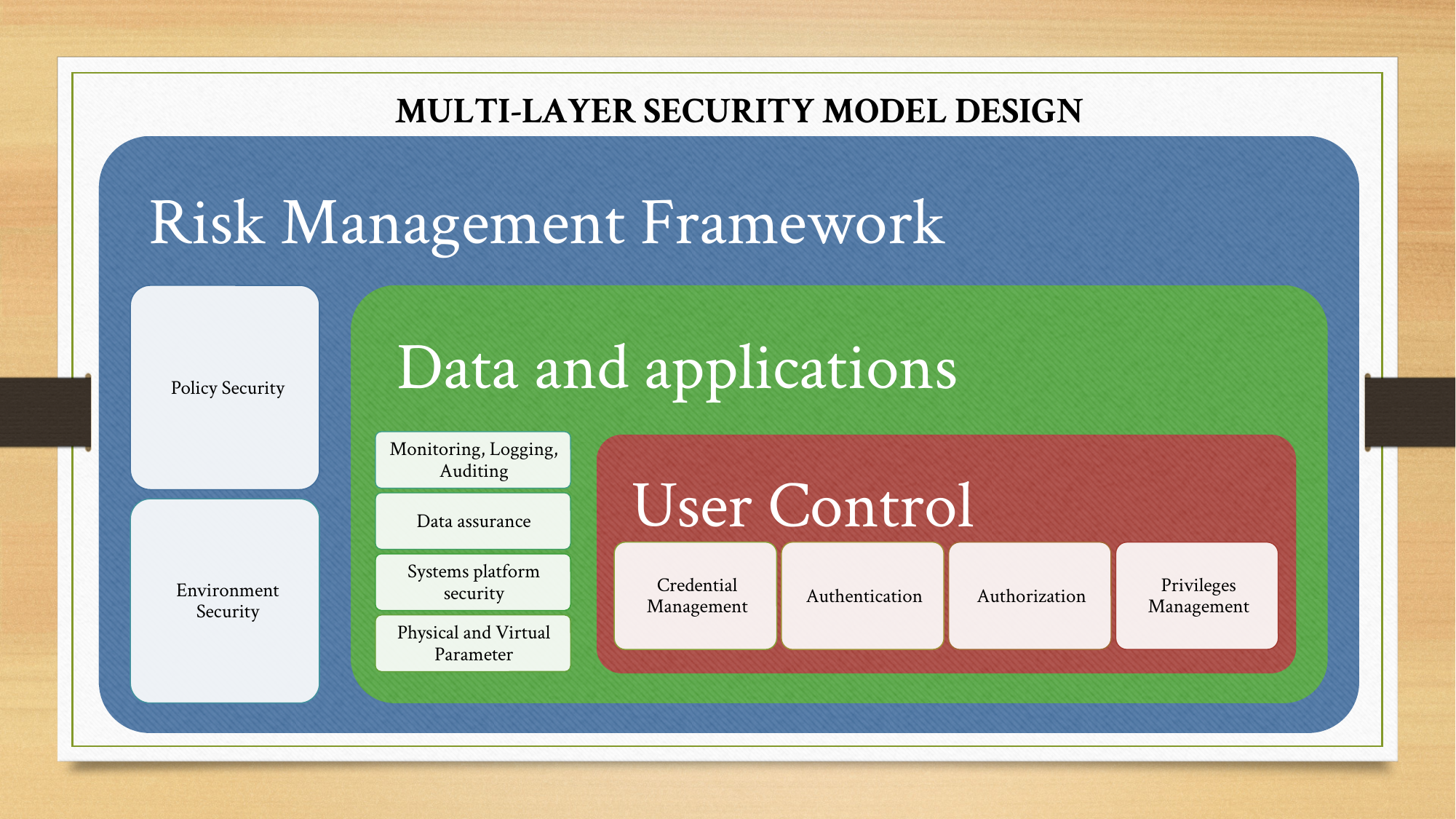

MULTI-LAYER SECURITY MODEL DESIGN
Risk Management Framework
Policy Security
Environment Security
Data and applications
Monitoring, Logging, Auditing
Data assurance
Systems platform security
Physical and Virtual Parameter
User Control
Credential Management
Authentication
Authorization
Privileges Management